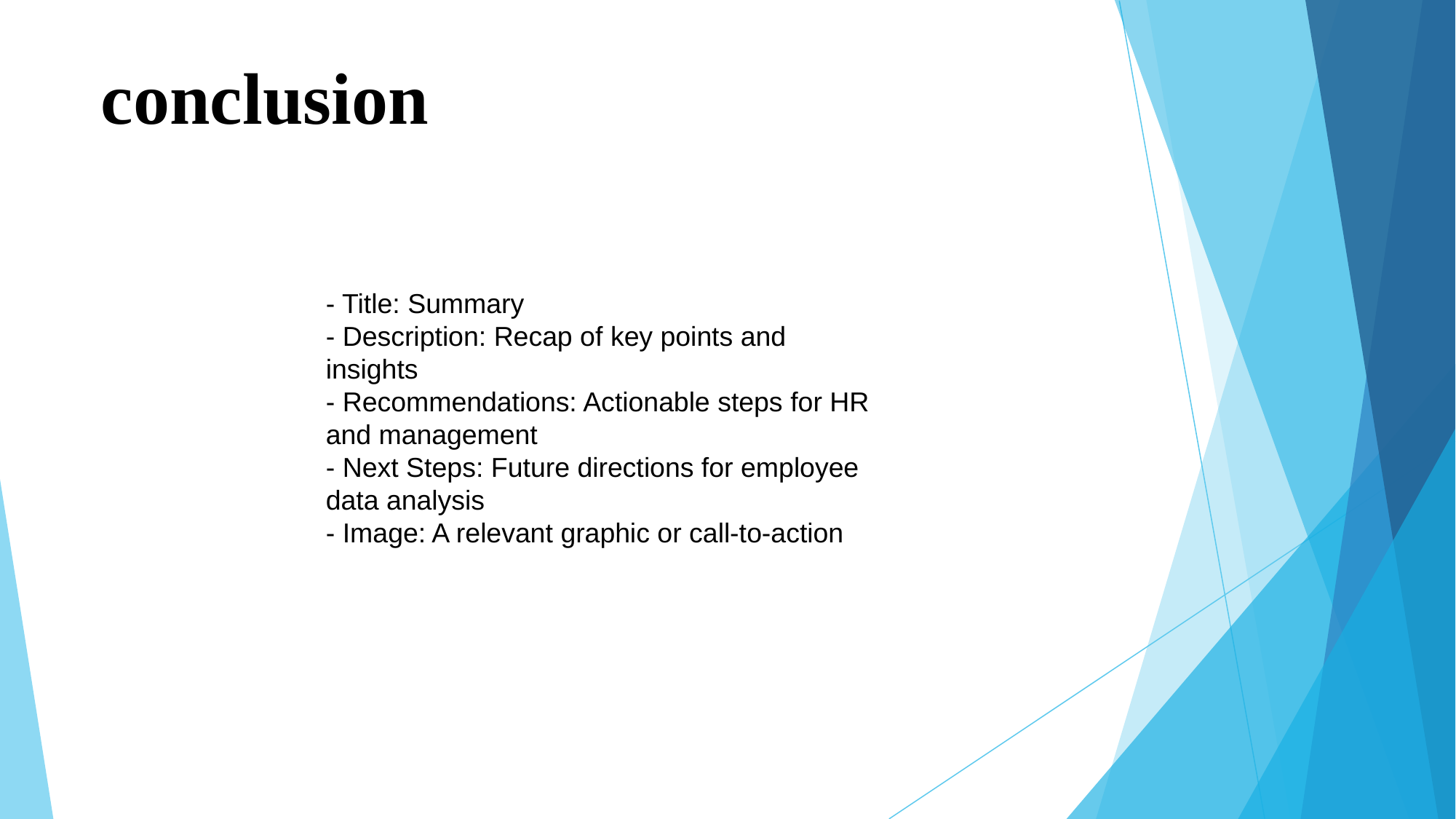

# conclusion
- Title: Summary
- Description: Recap of key points and insights
- Recommendations: Actionable steps for HR and management
- Next Steps: Future directions for employee data analysis
- Image: A relevant graphic or call-to-action